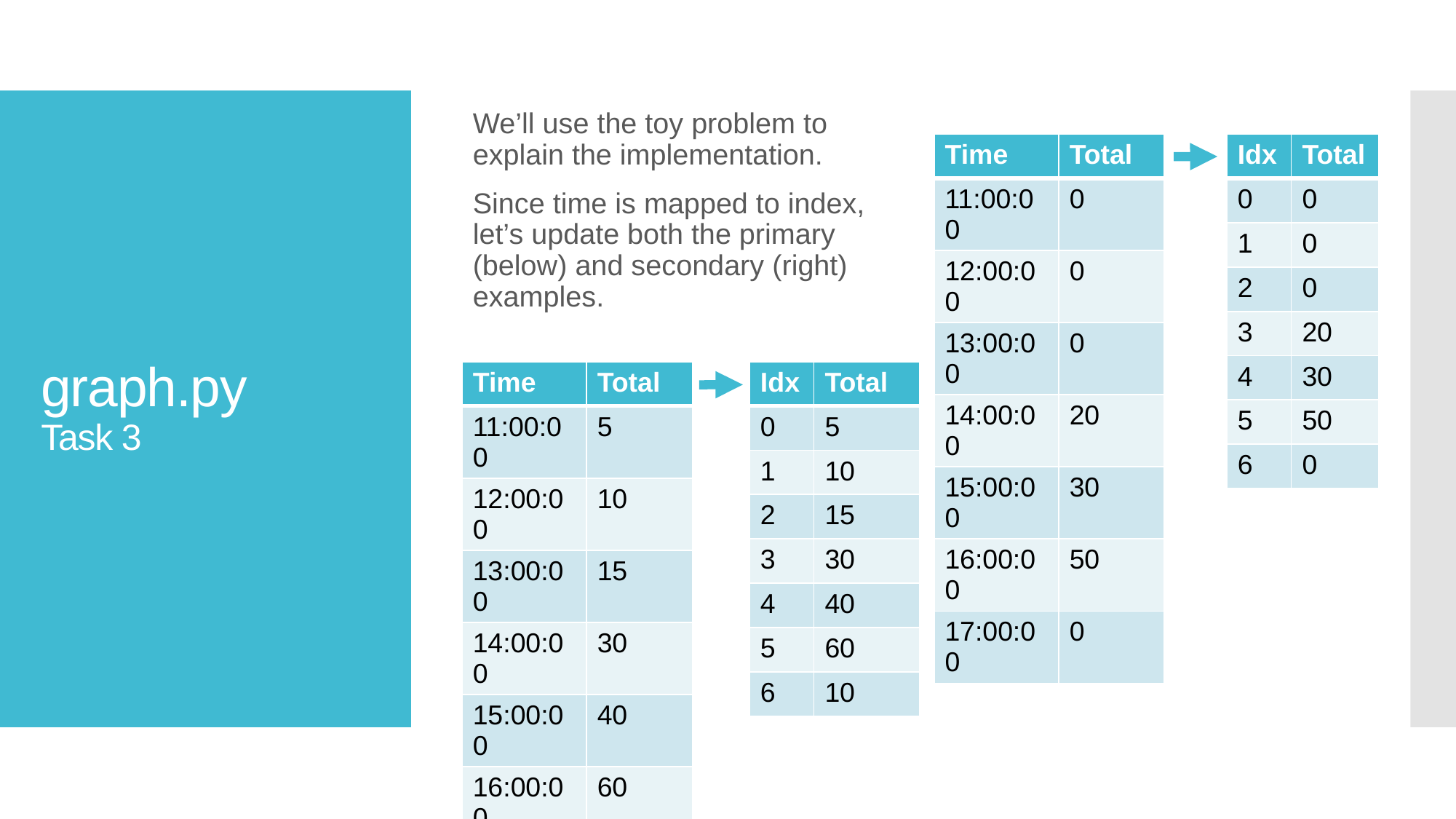

We’ll use the toy problem to explain the implementation.
Since time is mapped to index, let’s update both the primary (below) and secondary (right) examples.
# graph.py Task 3
| Time | Total |
| --- | --- |
| 11:00:00 | 0 |
| 12:00:00 | 0 |
| 13:00:00 | 0 |
| 14:00:00 | 20 |
| 15:00:00 | 30 |
| 16:00:00 | 50 |
| 17:00:00 | 0 |
| Idx | Total |
| --- | --- |
| 0 | 0 |
| 1 | 0 |
| 2 | 0 |
| 3 | 20 |
| 4 | 30 |
| 5 | 50 |
| 6 | 0 |
| Time | Total |
| --- | --- |
| 11:00:00 | 5 |
| 12:00:00 | 10 |
| 13:00:00 | 15 |
| 14:00:00 | 30 |
| 15:00:00 | 40 |
| 16:00:00 | 60 |
| 17:00:00 | 10 |
| Idx | Total |
| --- | --- |
| 0 | 5 |
| 1 | 10 |
| 2 | 15 |
| 3 | 30 |
| 4 | 40 |
| 5 | 60 |
| 6 | 10 |